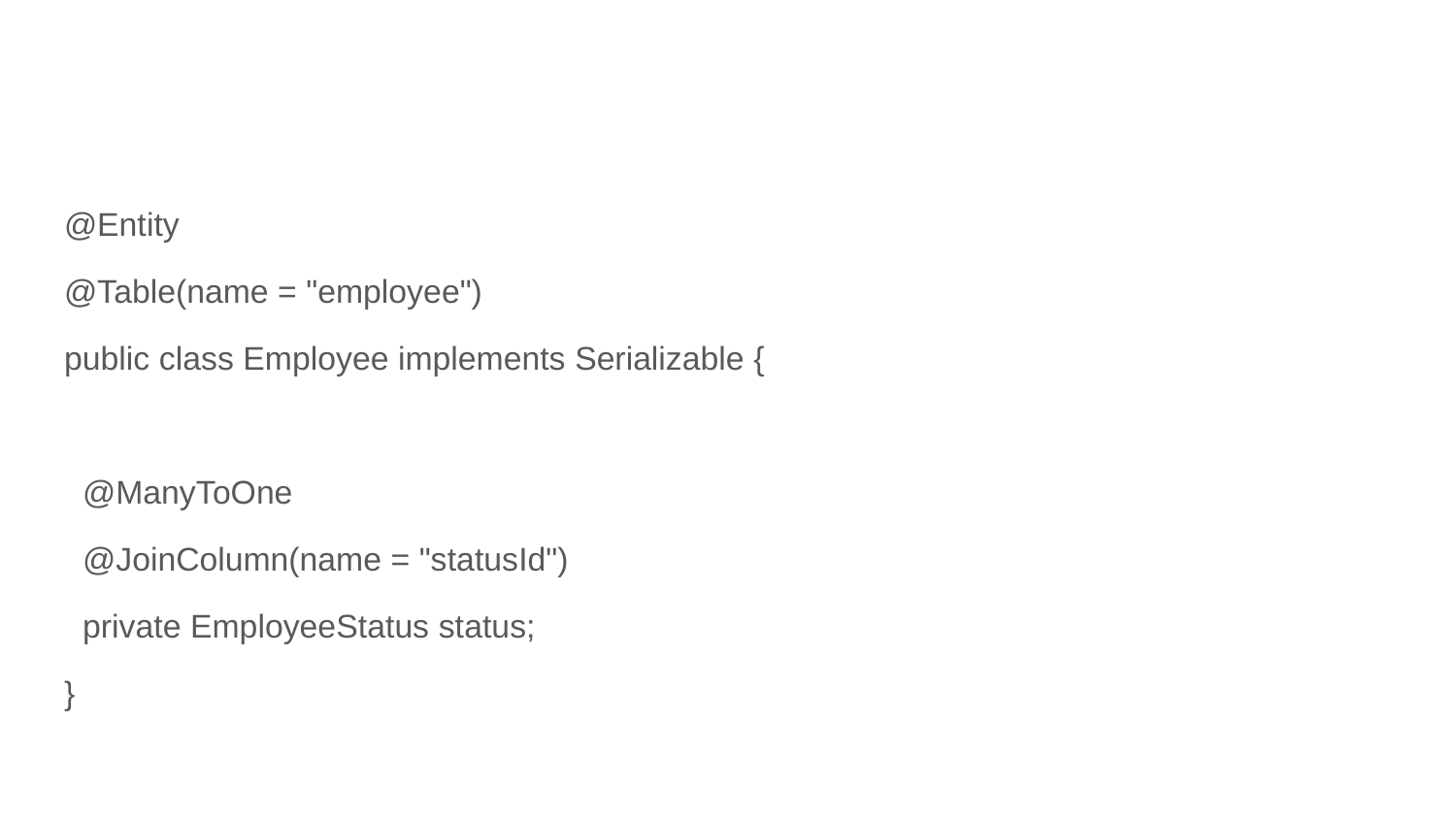

#
@Entity
@Table(name = "employee")
public class Employee implements Serializable {

  @ManyToOne
  @JoinColumn(name = "statusId")
  private EmployeeStatus status;
}